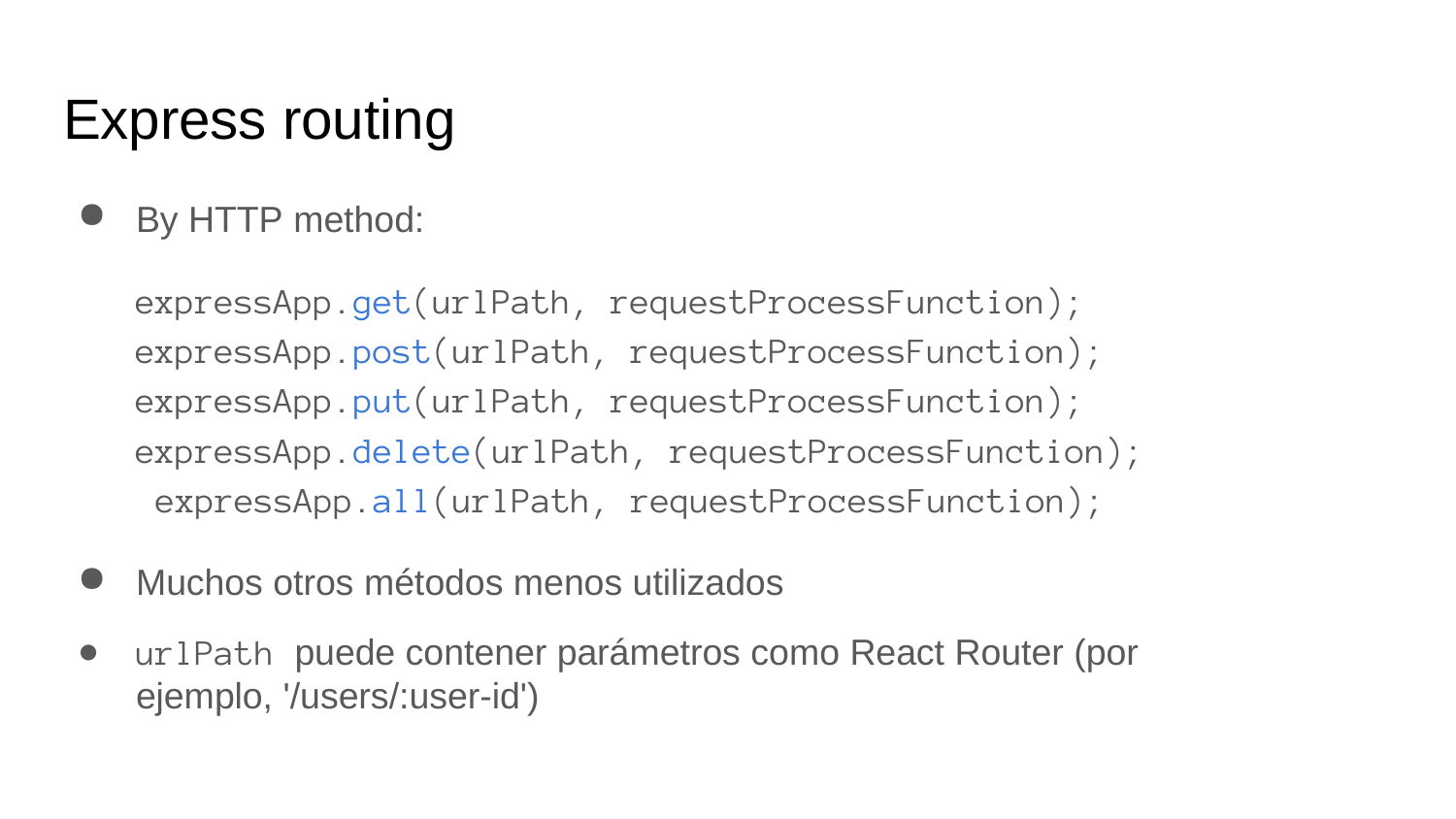

# Express routing
By HTTP method:
expressApp.get(urlPath, requestProcessFunction);  expressApp.post(urlPath, requestProcessFunction);  expressApp.put(urlPath, requestProcessFunction);  expressApp.delete(urlPath, requestProcessFunction);  expressApp.all(urlPath, requestProcessFunction);

Muchos otros métodos menos utilizados
urlPath puede contener parámetros como React Router (por ejemplo, '/users/:user-id')